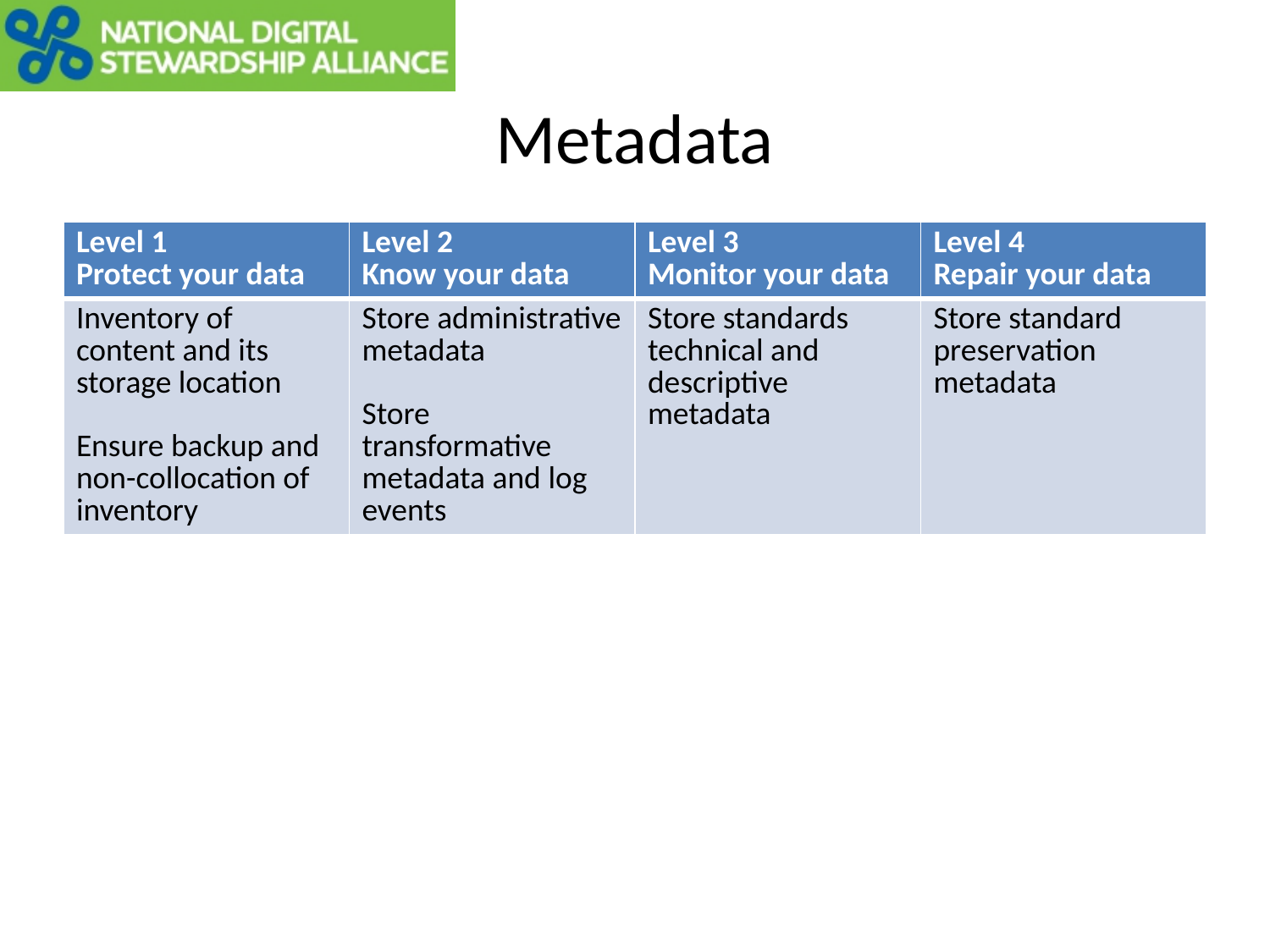

# Metadata
| Level 1 Protect your data | Level 2 Know your data | Level 3 Monitor your data | Level 4 Repair your data |
| --- | --- | --- | --- |
| Inventory of content and its storage location Ensure backup and non-collocation of inventory | Store administrative metadata Store transformative metadata and log events | Store standards technical and descriptive metadata | Store standard preservation metadata |